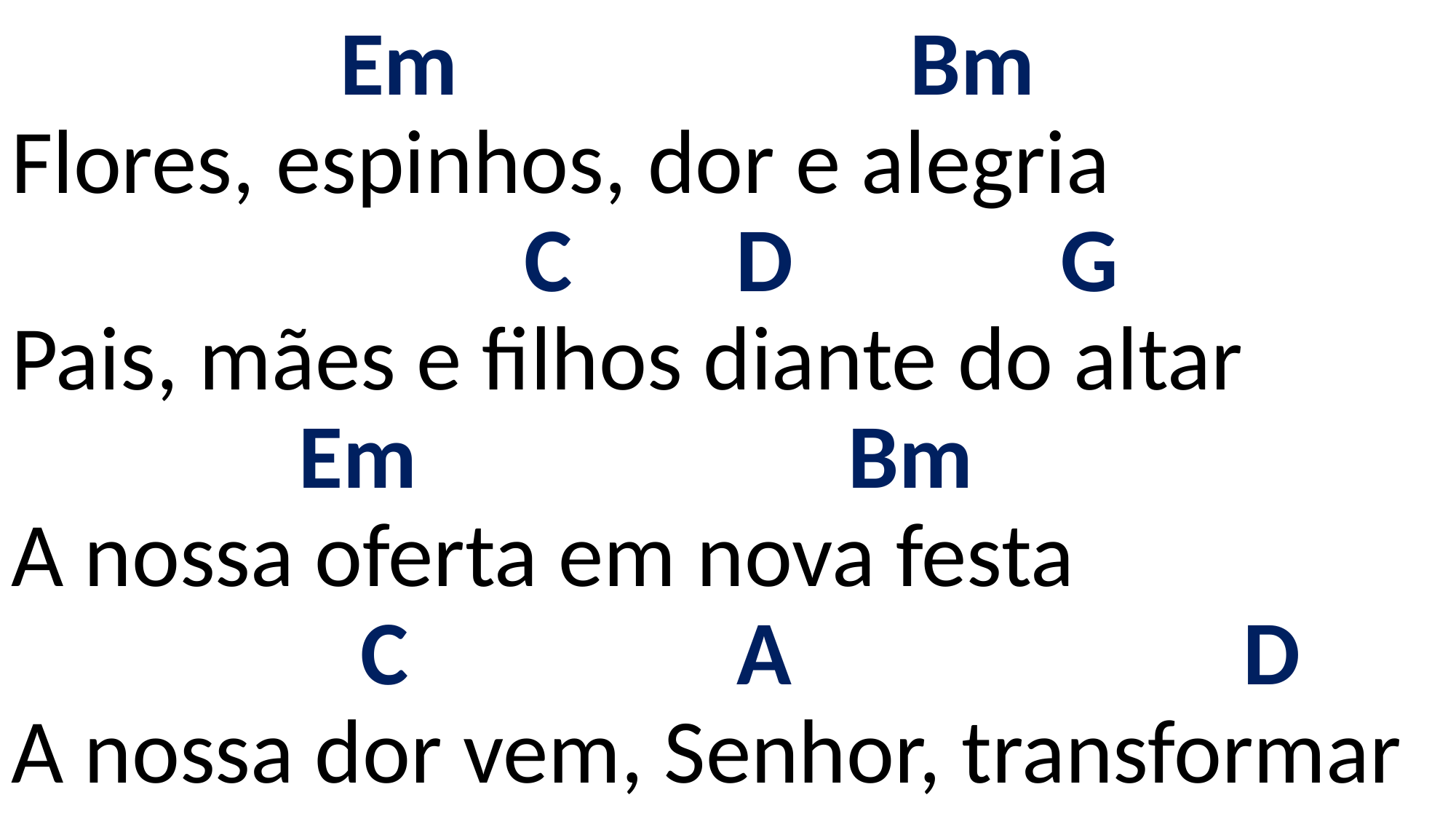

# Em                      Bm Flores, espinhos, dor e alegria C        D             G Pais, mães e filhos diante do altar Em                     Bm A nossa oferta em nova festa C                A                      D A nossa dor vem, Senhor, transformar